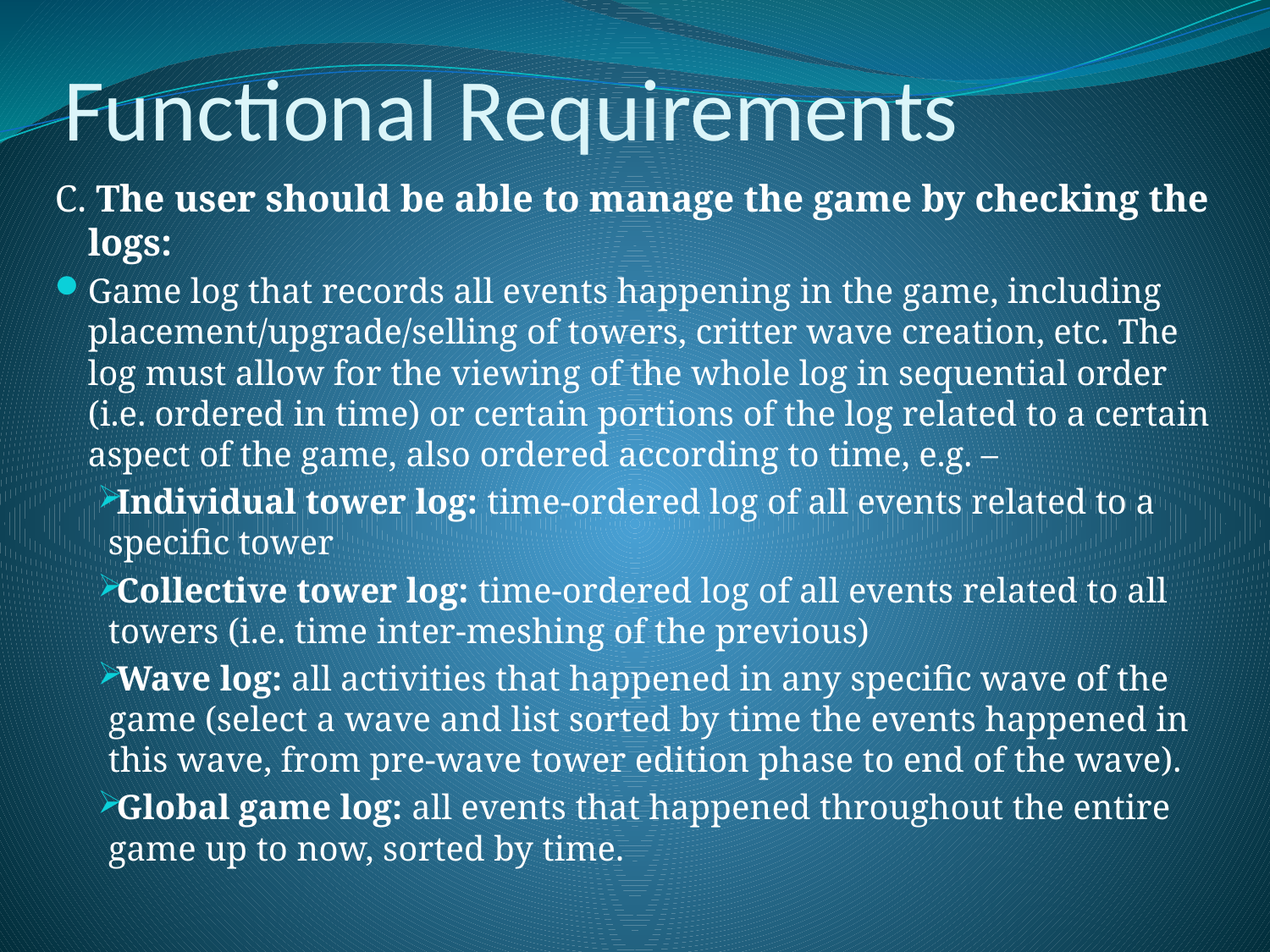

# Functional Requirements
C. The user should be able to manage the game by checking the logs:
Game log that records all events happening in the game, including placement/upgrade/selling of towers, critter wave creation, etc. The log must allow for the viewing of the whole log in sequential order  (i.e. ordered in time) or certain portions of the log related to a certain aspect of the game, also ordered according to time, e.g. –
Individual tower log: time-ordered log of all events related to a specific tower
Collective tower log: time-ordered log of all events related to all towers (i.e. time inter-meshing of the previous)
Wave log: all activities that happened in any specific wave of the game (select a wave and list sorted by time the events happened in this wave, from pre-wave tower edition phase to end of the wave).
Global game log: all events that happened throughout the entire game up to now, sorted by time.